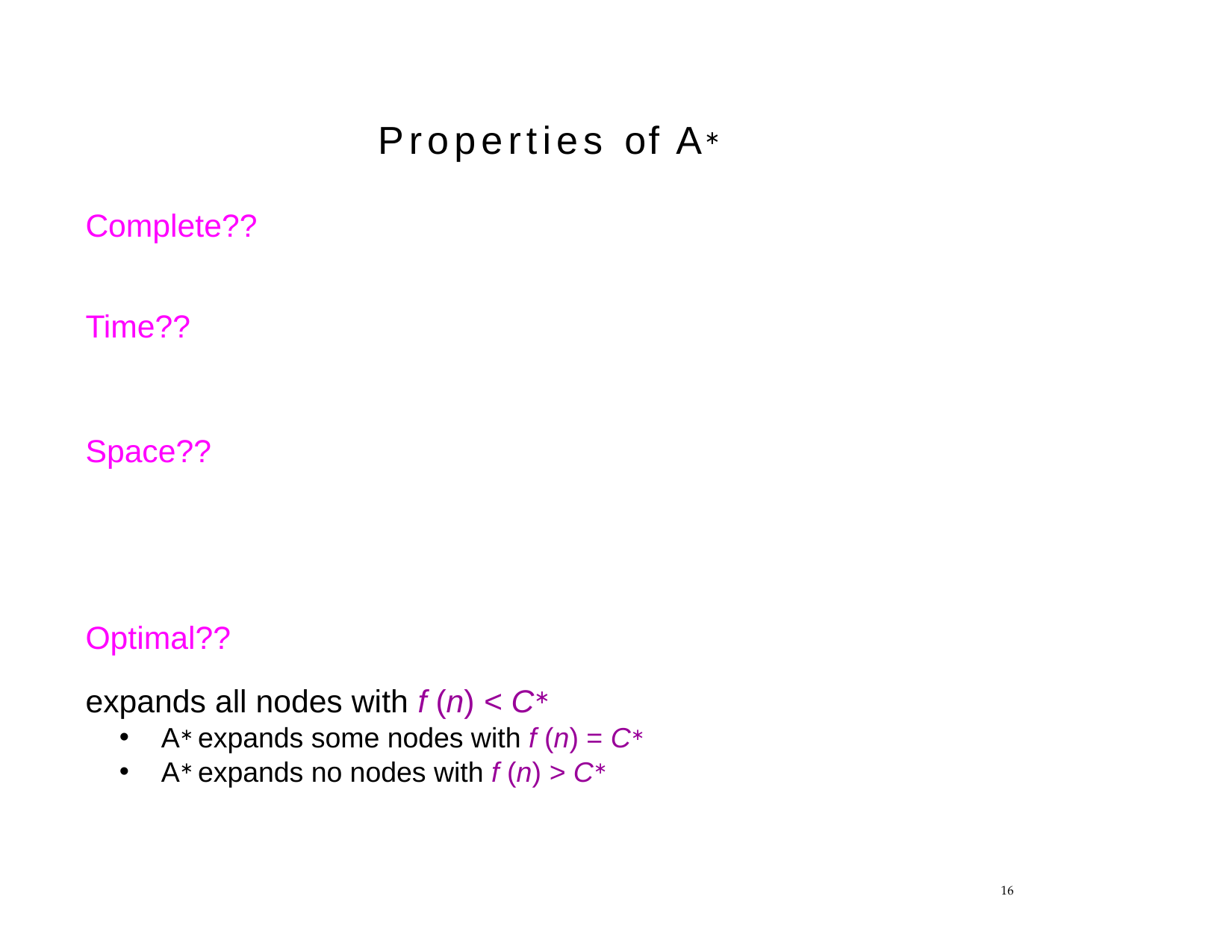

Properties of A∗
Complete??

Time??

Space??

Optimal??
expands all nodes with f (n) < C∗
A∗ expands some nodes with f (n) = C∗
A∗ expands no nodes with f (n) > C∗
16